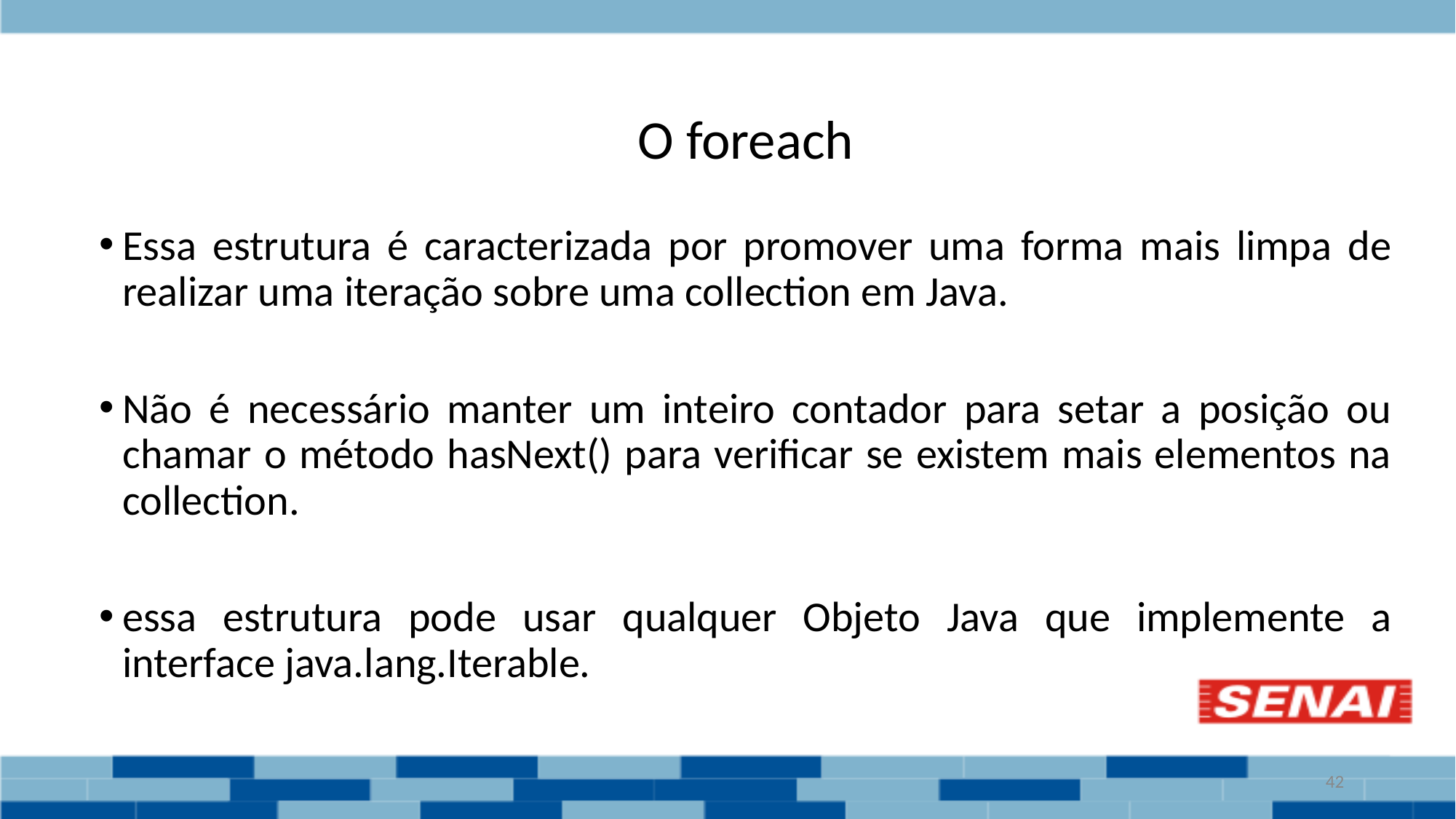

# O foreach
Essa estrutura é caracterizada por promover uma forma mais limpa de realizar uma iteração sobre uma collection em Java.

Não é necessário manter um inteiro contador para setar a posição ou chamar o método hasNext() para verificar se existem mais elementos na collection.

essa estrutura pode usar qualquer Objeto Java que implemente a interface java.lang.Iterable.
42